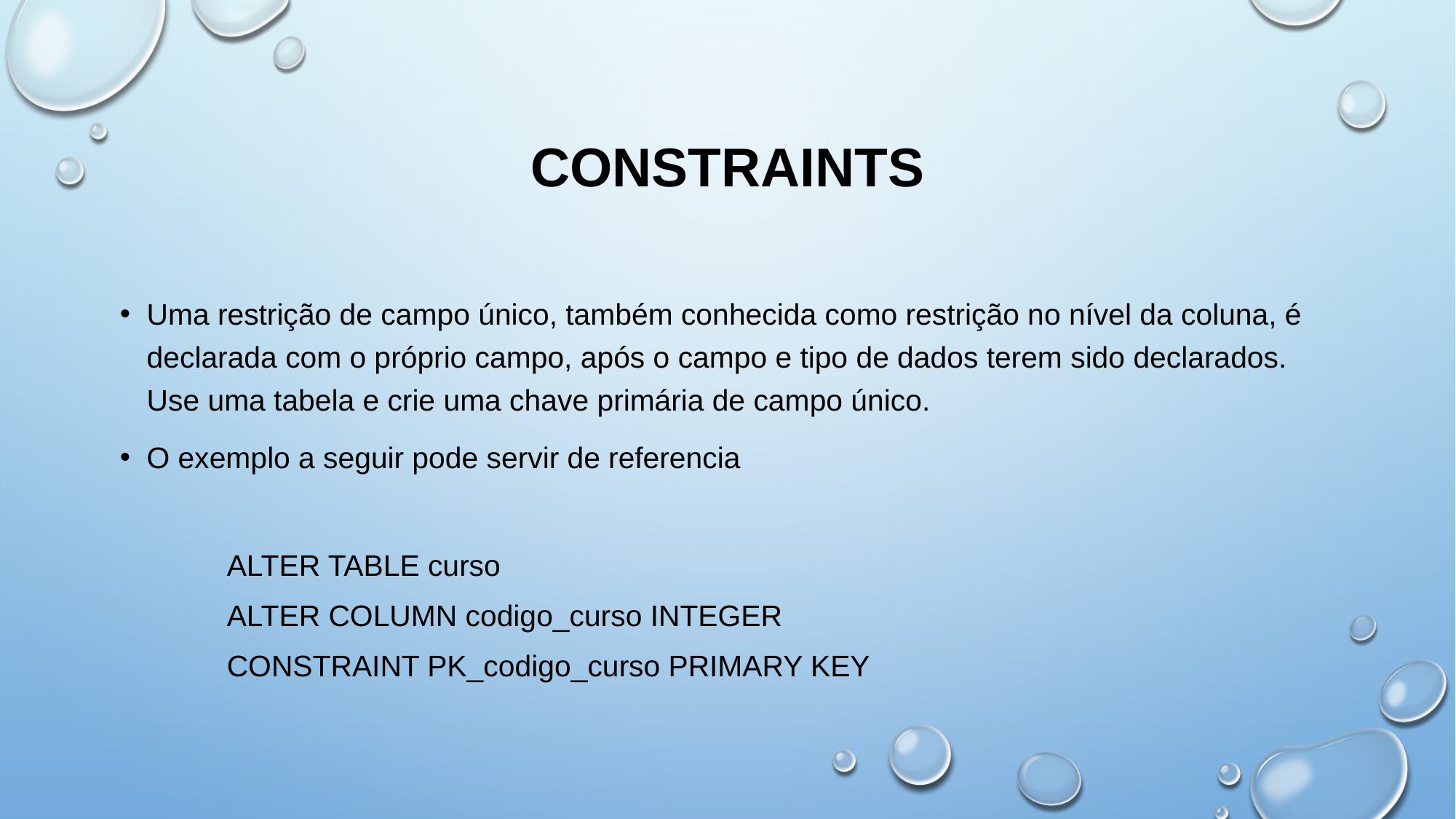

# Constraints
Uma restrição de campo único, também conhecida como restrição no nível da coluna, é declarada com o próprio campo, após o campo e tipo de dados terem sido declarados. Use uma tabela e crie uma chave primária de campo único.
O exemplo a seguir pode servir de referencia

ALTER TABLE curso
ALTER COLUMN codigo_curso INTEGER
CONSTRAINT PK_codigo_curso PRIMARY KEY